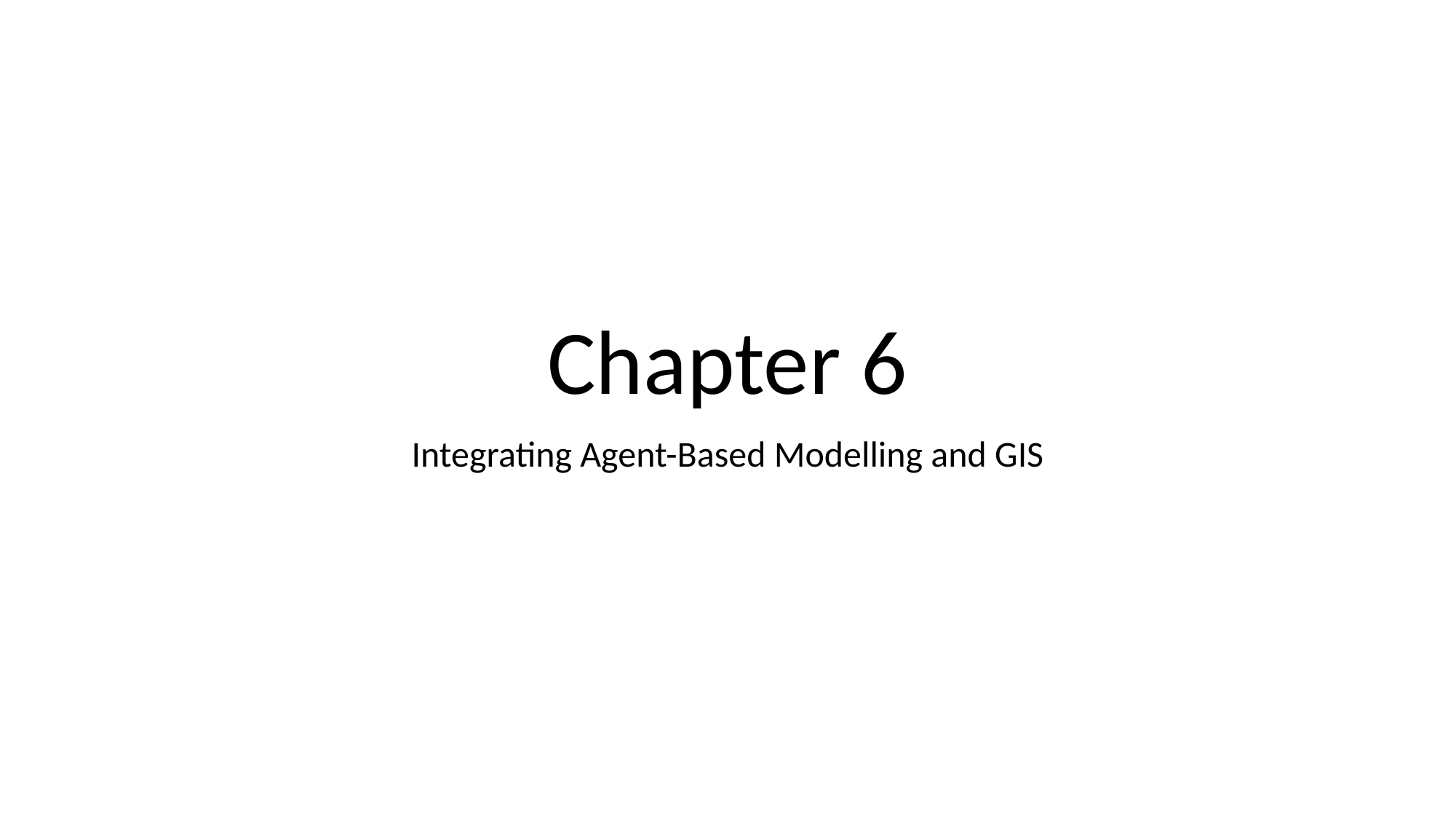

# Chapter 6
Integrating Agent-Based Modelling and GIS